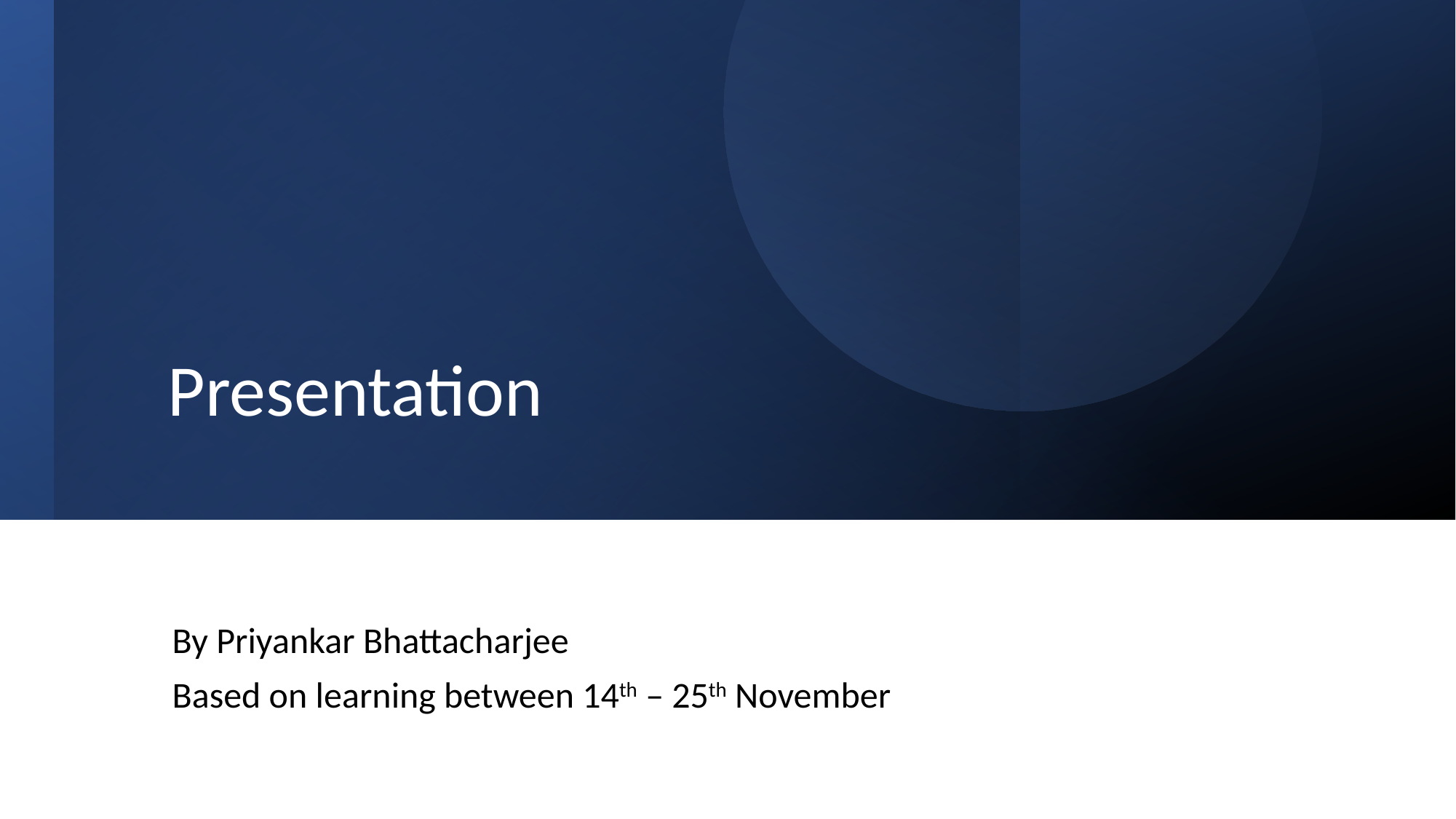

# Presentation
By Priyankar Bhattacharjee
Based on learning between 14th – 25th November